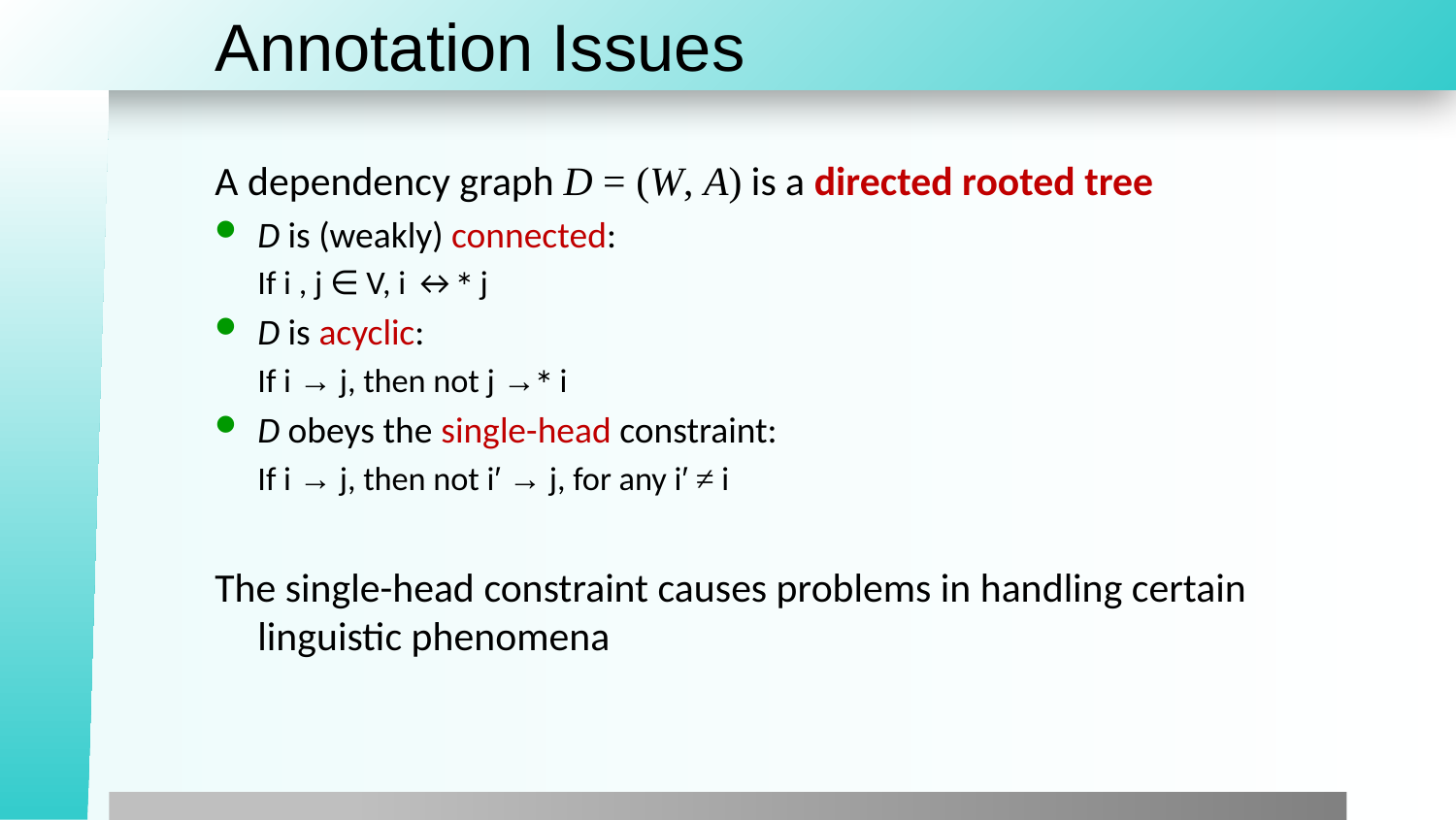

# Annotation Issues
A dependency graph D = (W, A) is a directed rooted tree
D is (weakly) connected:
If i , j ∈ V, i ↔∗ j
D is acyclic:
If i → j, then not j →∗ i
D obeys the single-head constraint:
If i → j, then not i′ → j, for any i′ ≠ i

The single-head constraint causes problems in handling certain linguistic phenomena